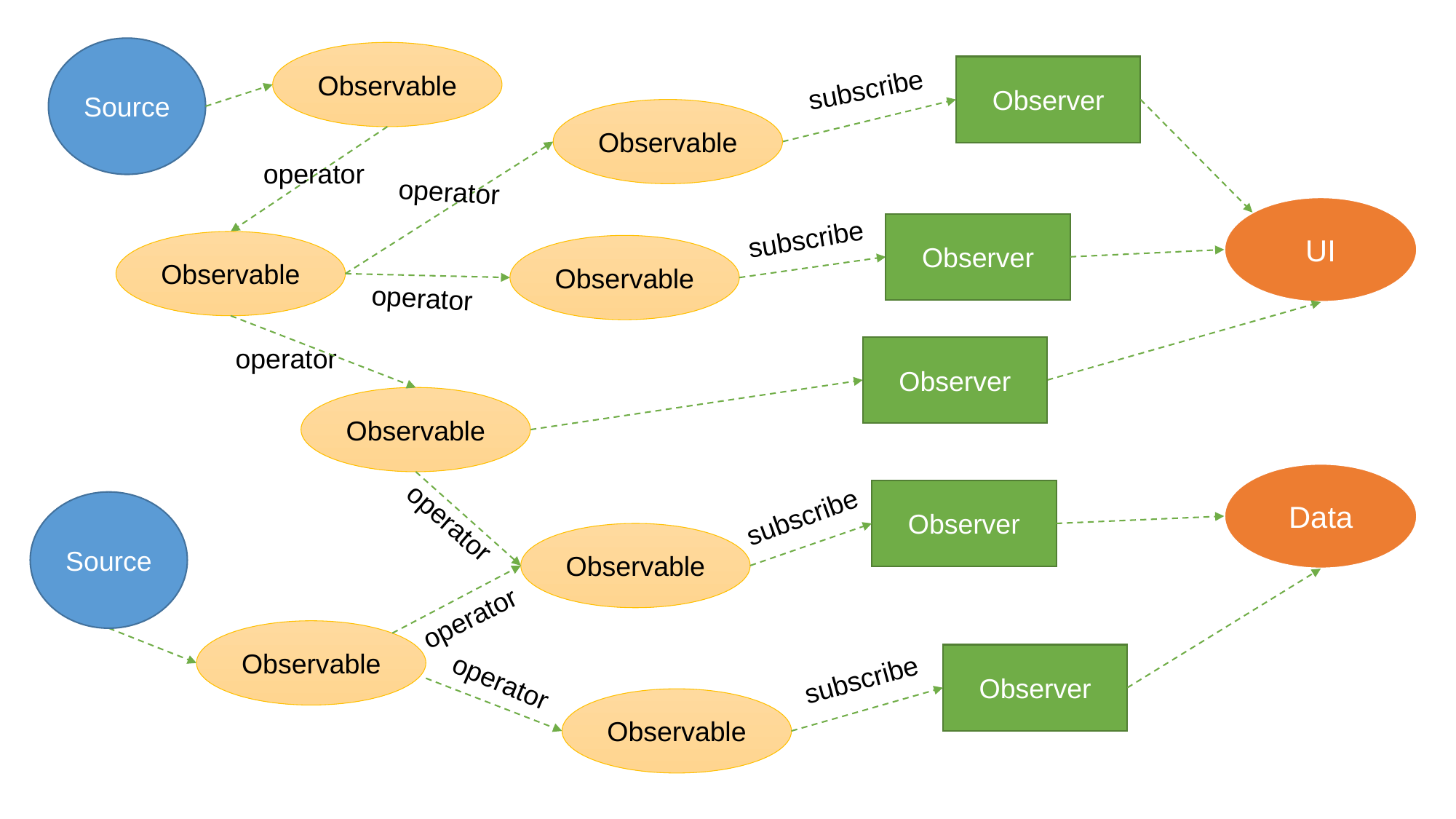

Source
Observable
Observer
subscribe
Observable
operator
operator
UI
Observer
subscribe
Observable
Observable
operator
operator
Observer
Observable
Data
Observer
Source
subscribe
operator
Observable
operator
Observable
Observer
subscribe
operator
Observable